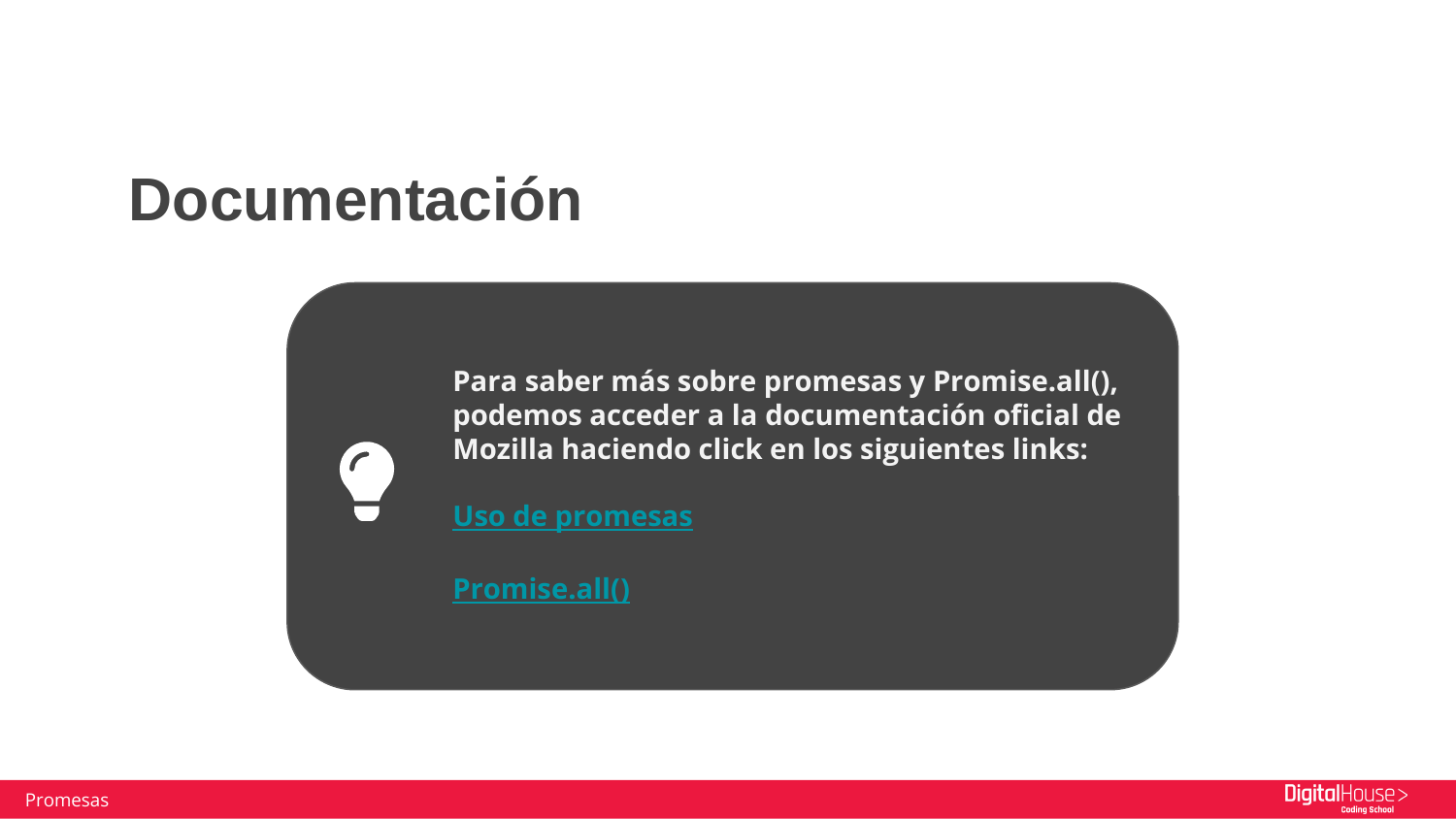

Documentación
Para saber más sobre promesas y Promise.all(), podemos acceder a la documentación oficial de Mozilla haciendo click en los siguientes links:

Uso de promesas

Promise.all()